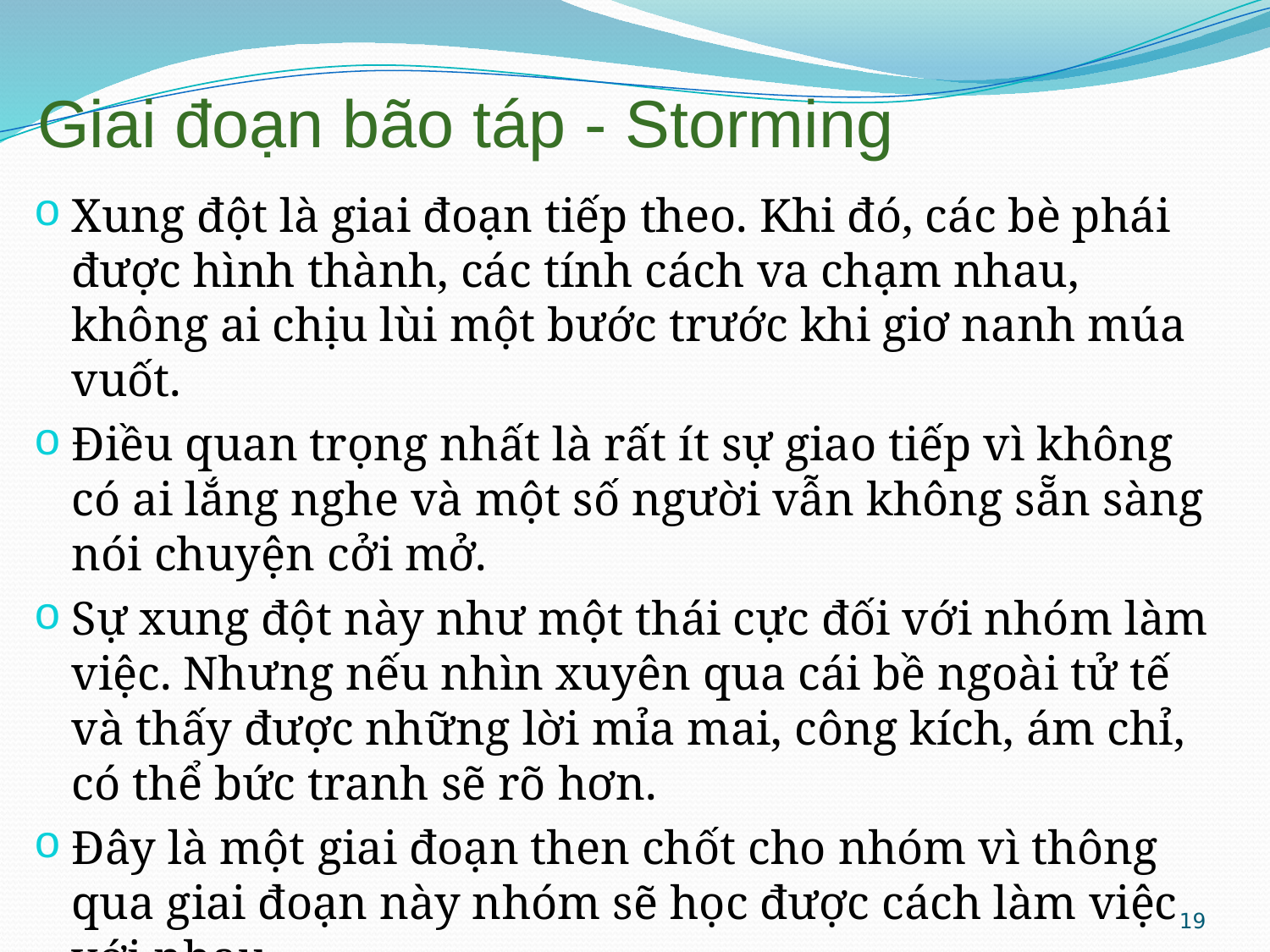

# Giai đoạn bão táp - Storming
Xung đột là giai đoạn tiếp theo. Khi đó, các bè phái được hình thành, các tính cách va chạm nhau, không ai chịu lùi một bước trước khi giơ nanh múa vuốt.
Điều quan trọng nhất là rất ít sự giao tiếp vì không có ai lắng nghe và một số người vẫn không sẵn sàng nói chuyện cởi mở.
Sự xung đột này như một thái cực đối với nhóm làm việc. Nhưng nếu nhìn xuyên qua cái bề ngoài tử tế và thấy được những lời mỉa mai, công kích, ám chỉ, có thể bức tranh sẽ rõ hơn.
Đây là một giai đoạn then chốt cho nhóm vì thông qua giai đoạn này nhóm sẽ học được cách làm việc với nhau

19